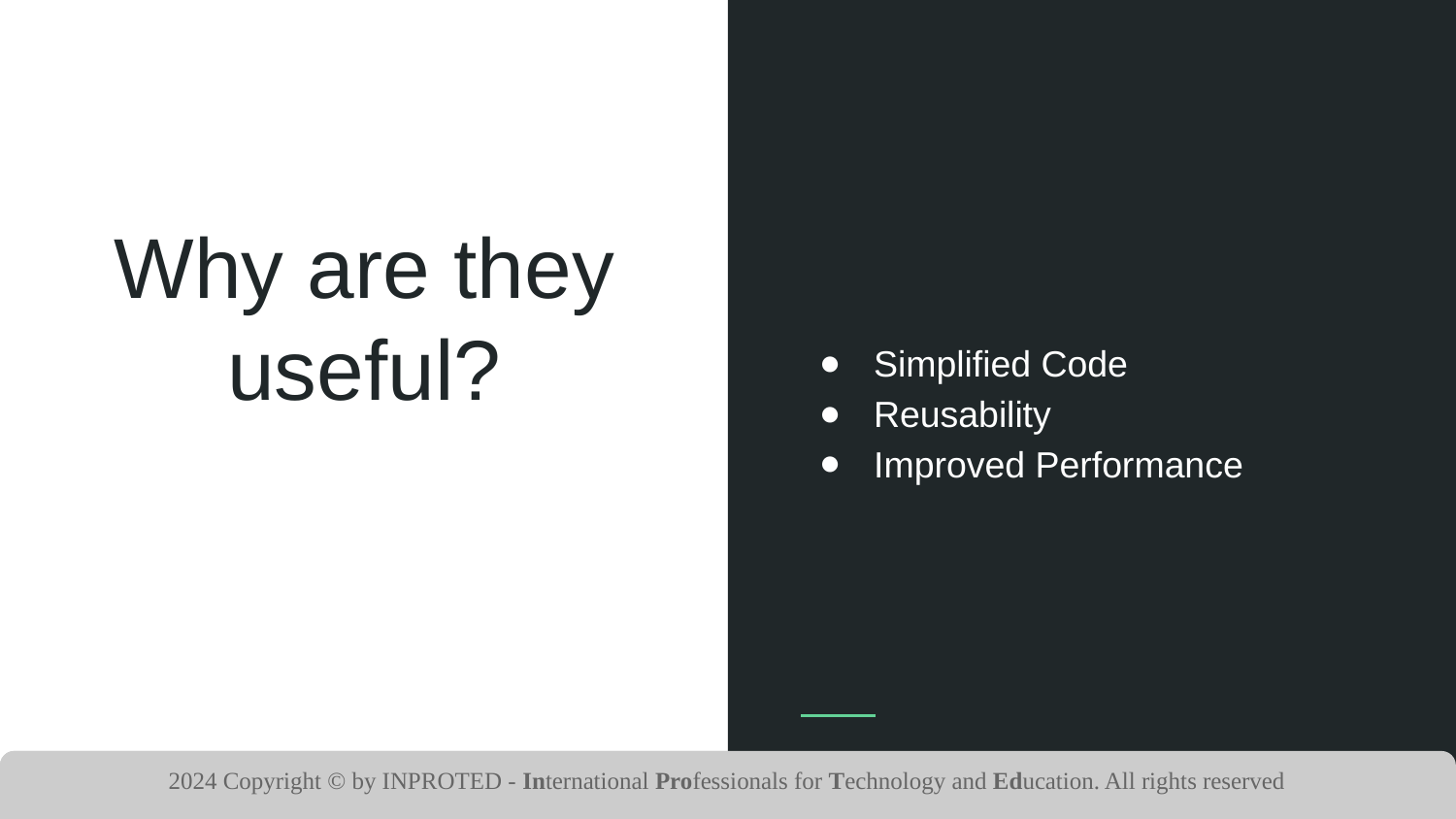

Simplified Code
Reusability
Improved Performance
# Why are they useful?